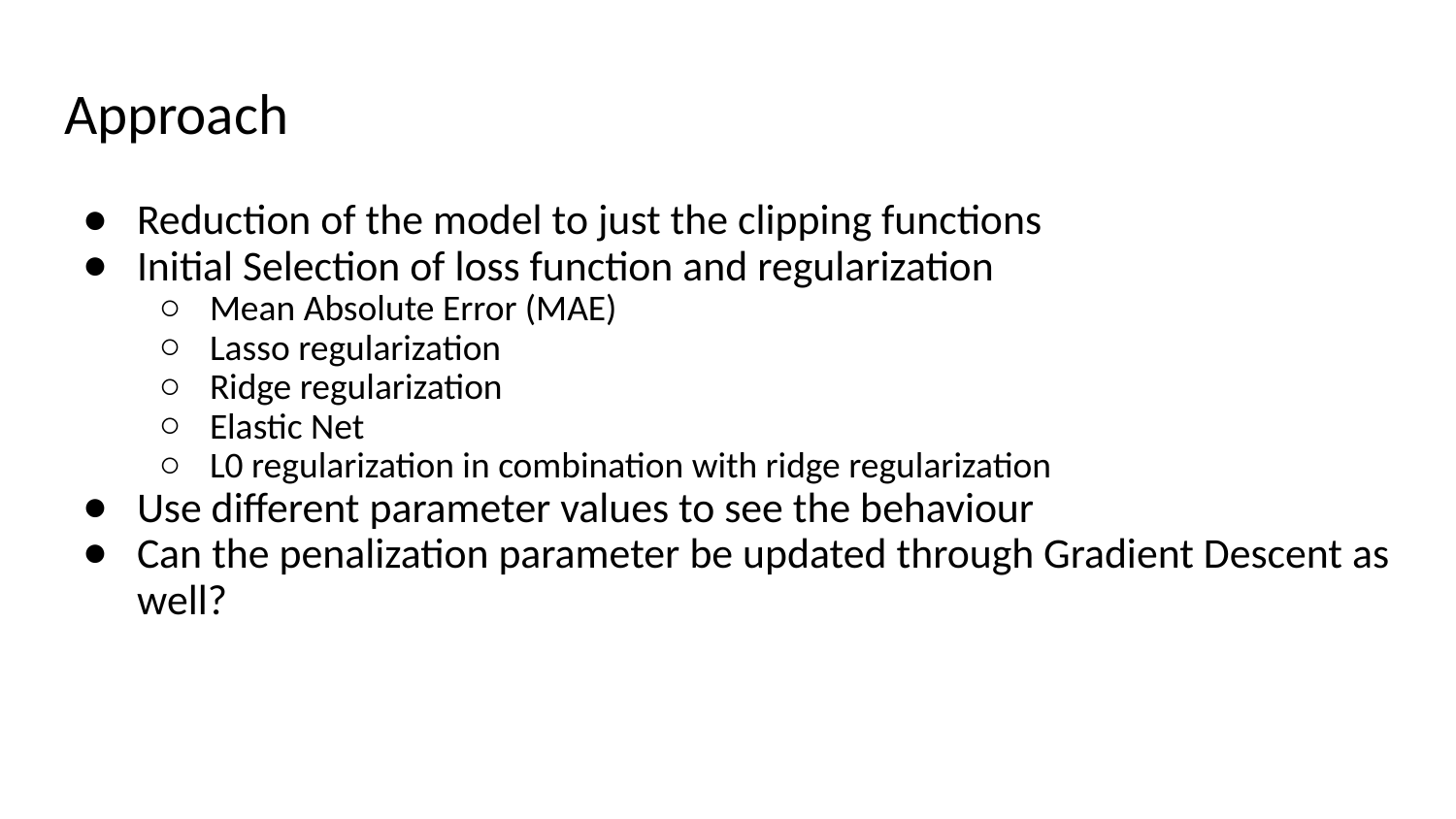

# Approach
Reduction of the model to just the clipping functions
Initial Selection of loss function and regularization
Mean Absolute Error (MAE)
Lasso regularization
Ridge regularization
Elastic Net
L0 regularization in combination with ridge regularization
Use different parameter values to see the behaviour
Can the penalization parameter be updated through Gradient Descent as well?